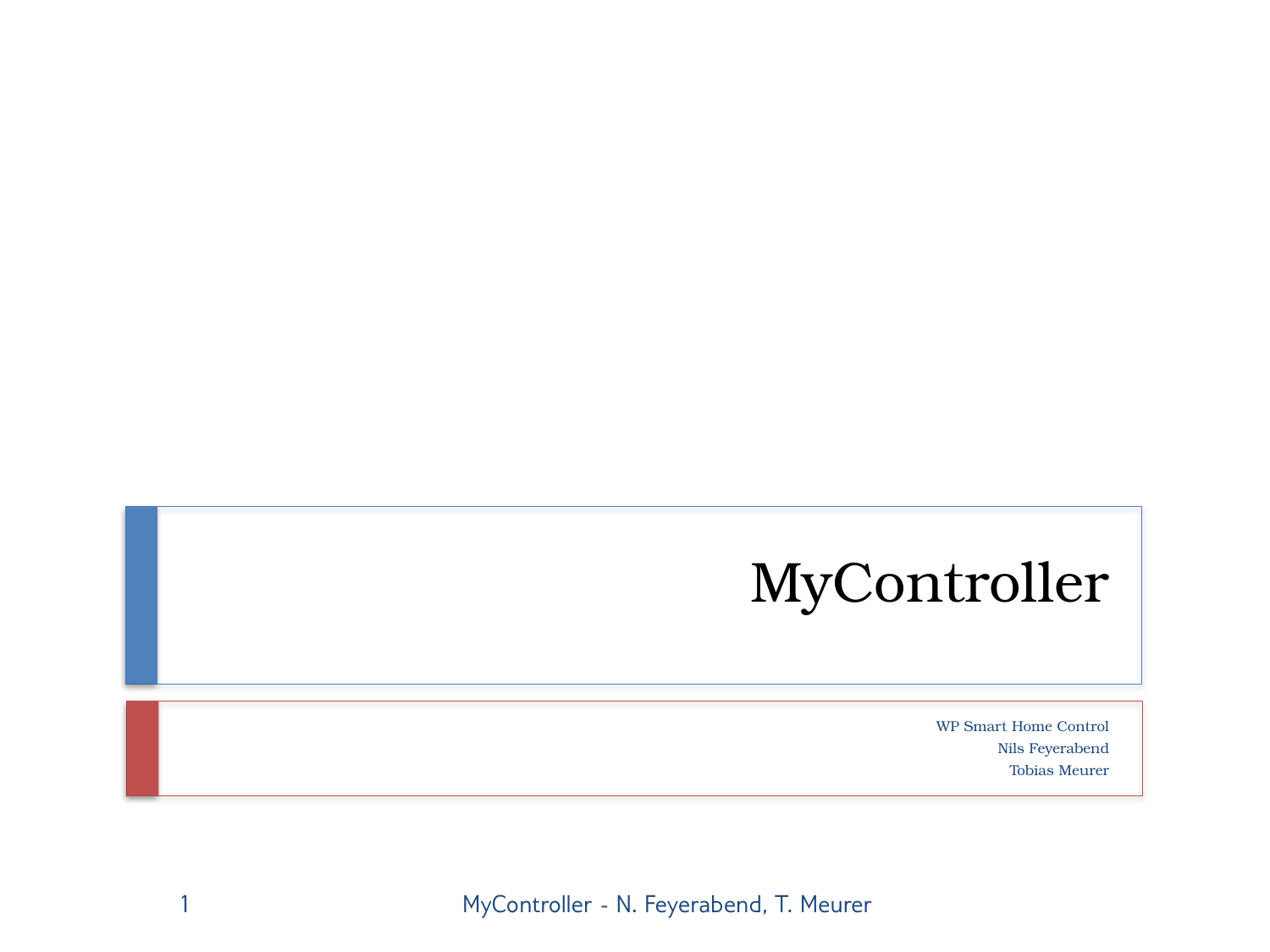

# MyController
WP Smart Home Control
Nils Feyerabend
Tobias Meurer
1
MyController - N. Feyerabend, T. Meurer